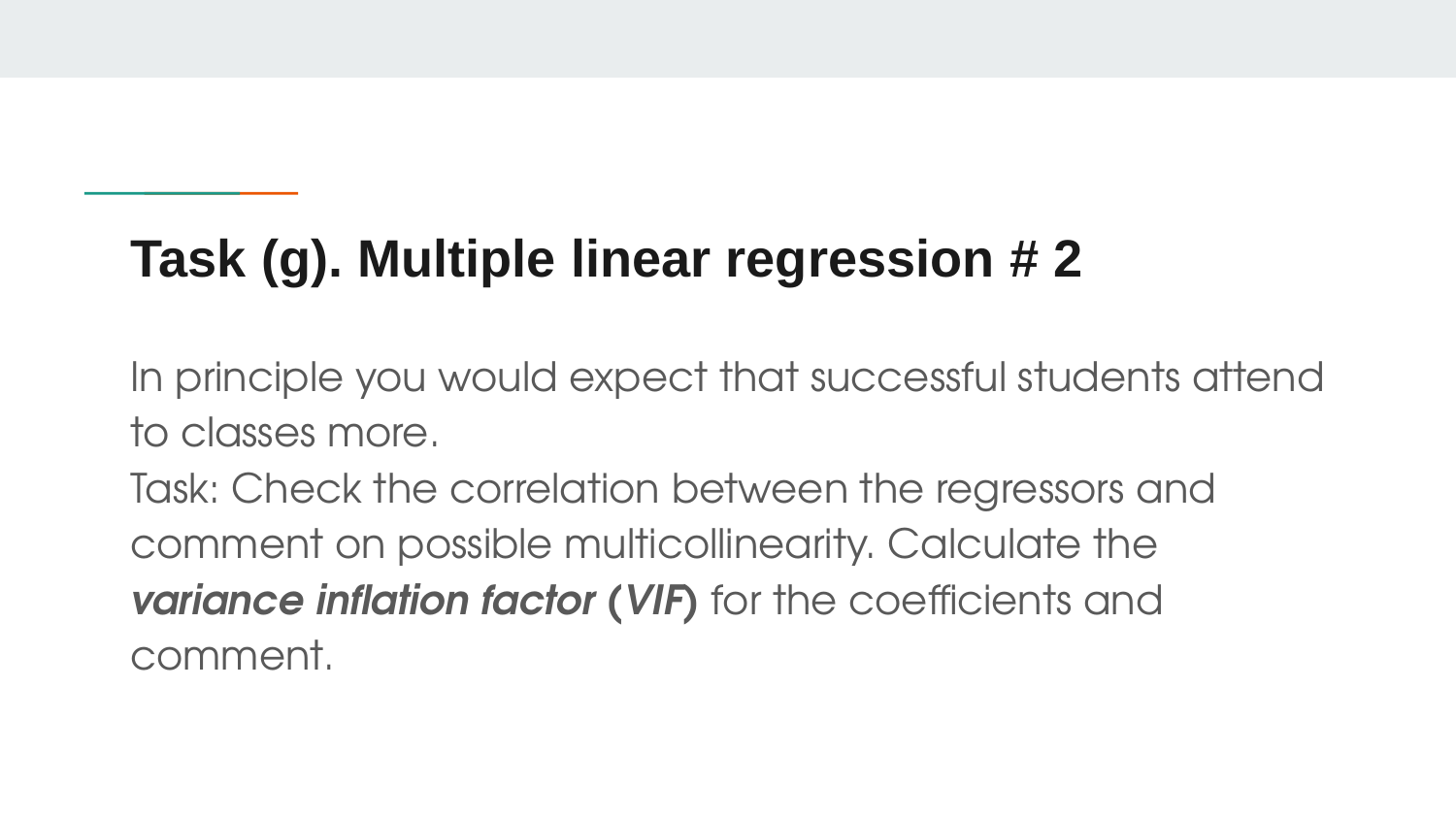

# Task (g). Multiple linear regression # 2

In principle you would expect that successful students attend to classes more.
Task: Check the correlation between the regressors and comment on possible multicollinearity. Calculate the variance inflation factor (VIF) for the coefficients and comment.